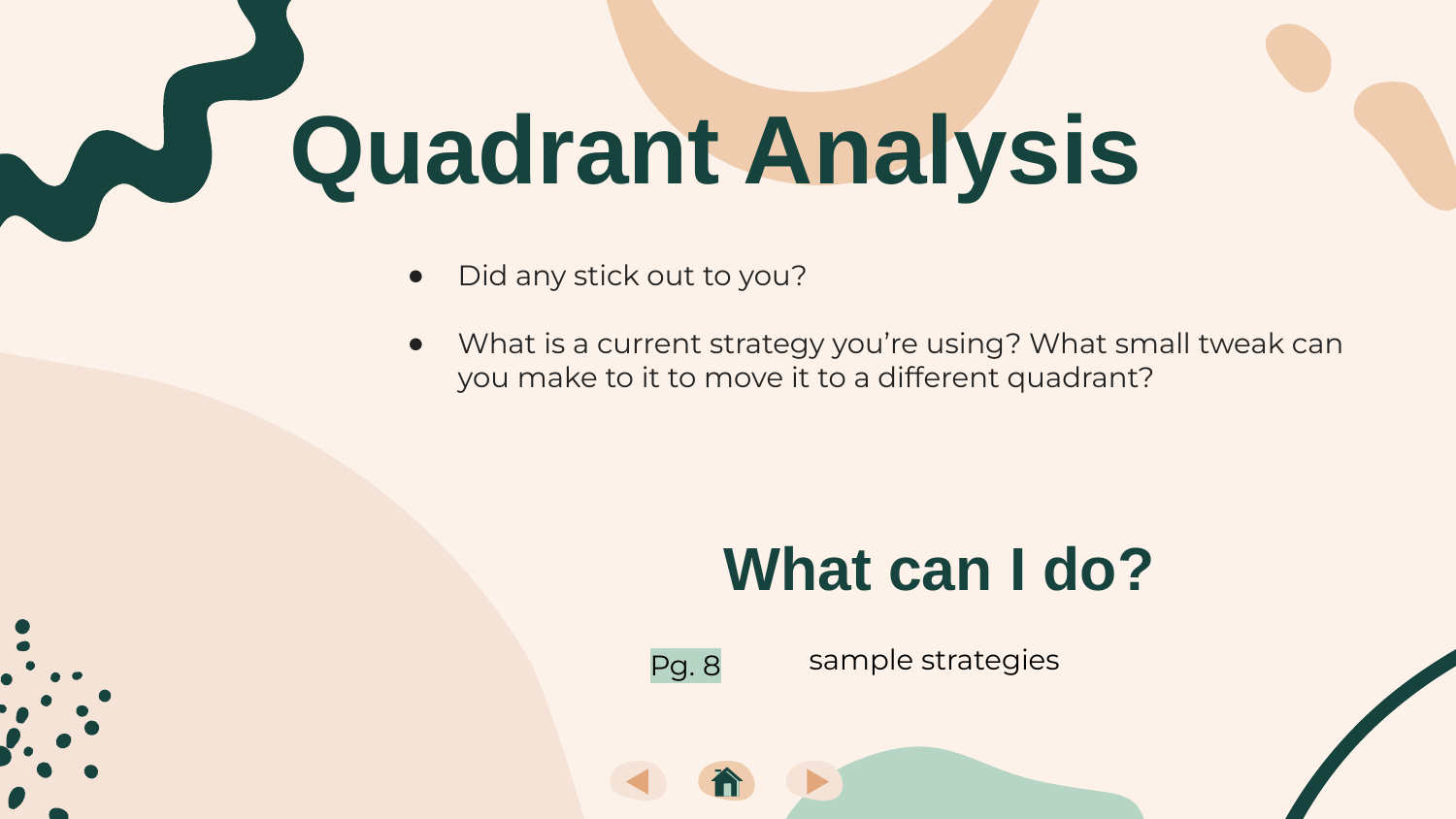

# Quadrant Analysis
Did any stick out to you?

What is a current strategy you’re using? What small tweak can you make to it to move it to a different quadrant?

What can I do?

sample strategies
Pg. 8